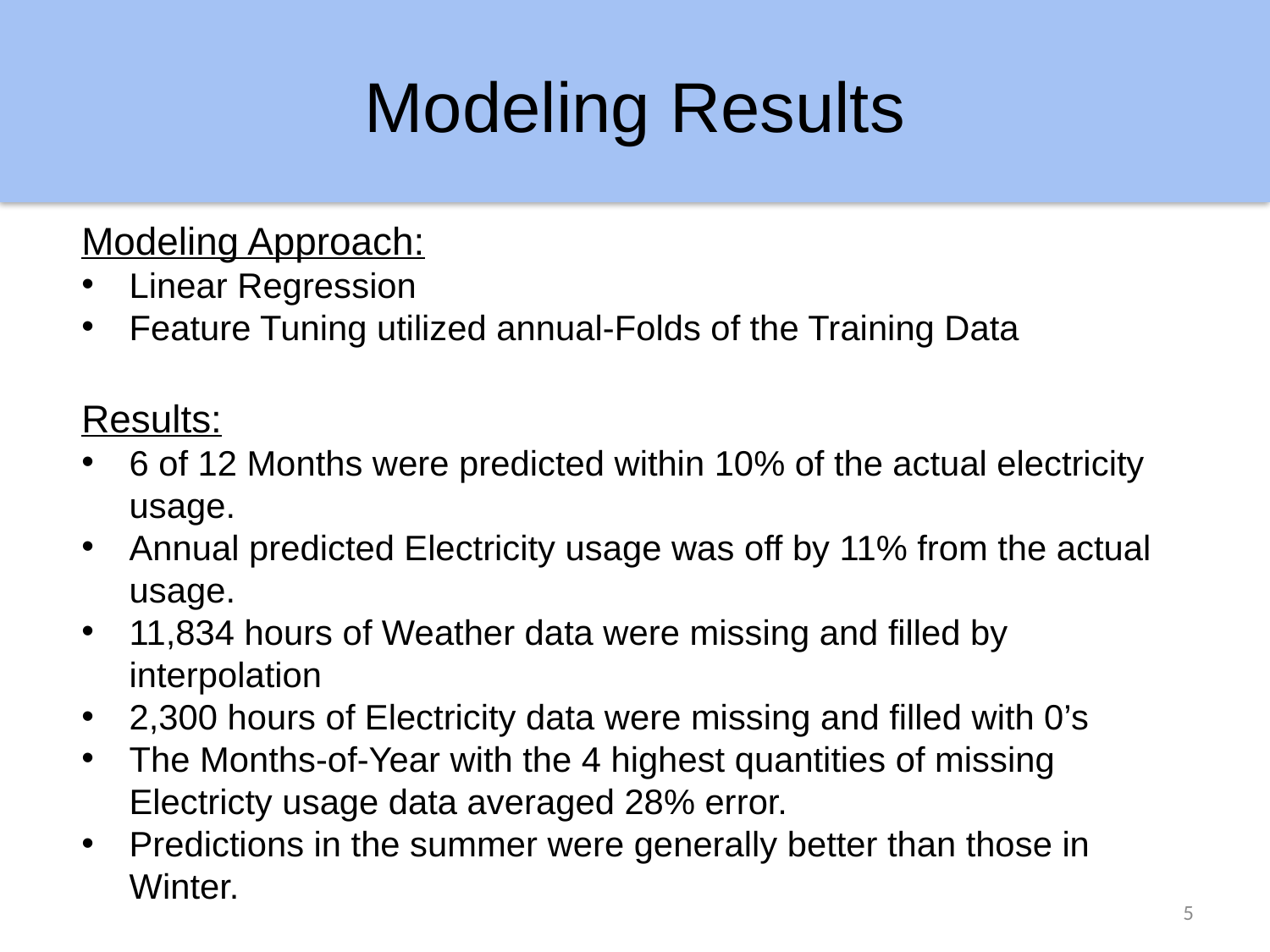

Modeling Results
Modeling Approach:
Linear Regression
Feature Tuning utilized annual-Folds of the Training Data

Results:
6 of 12 Months were predicted within 10% of the actual electricity usage.
Annual predicted Electricity usage was off by 11% from the actual usage.
11,834 hours of Weather data were missing and filled by interpolation
2,300 hours of Electricity data were missing and filled with 0’s
The Months-of-Year with the 4 highest quantities of missing Electricty usage data averaged 28% error.
Predictions in the summer were generally better than those in Winter.
5